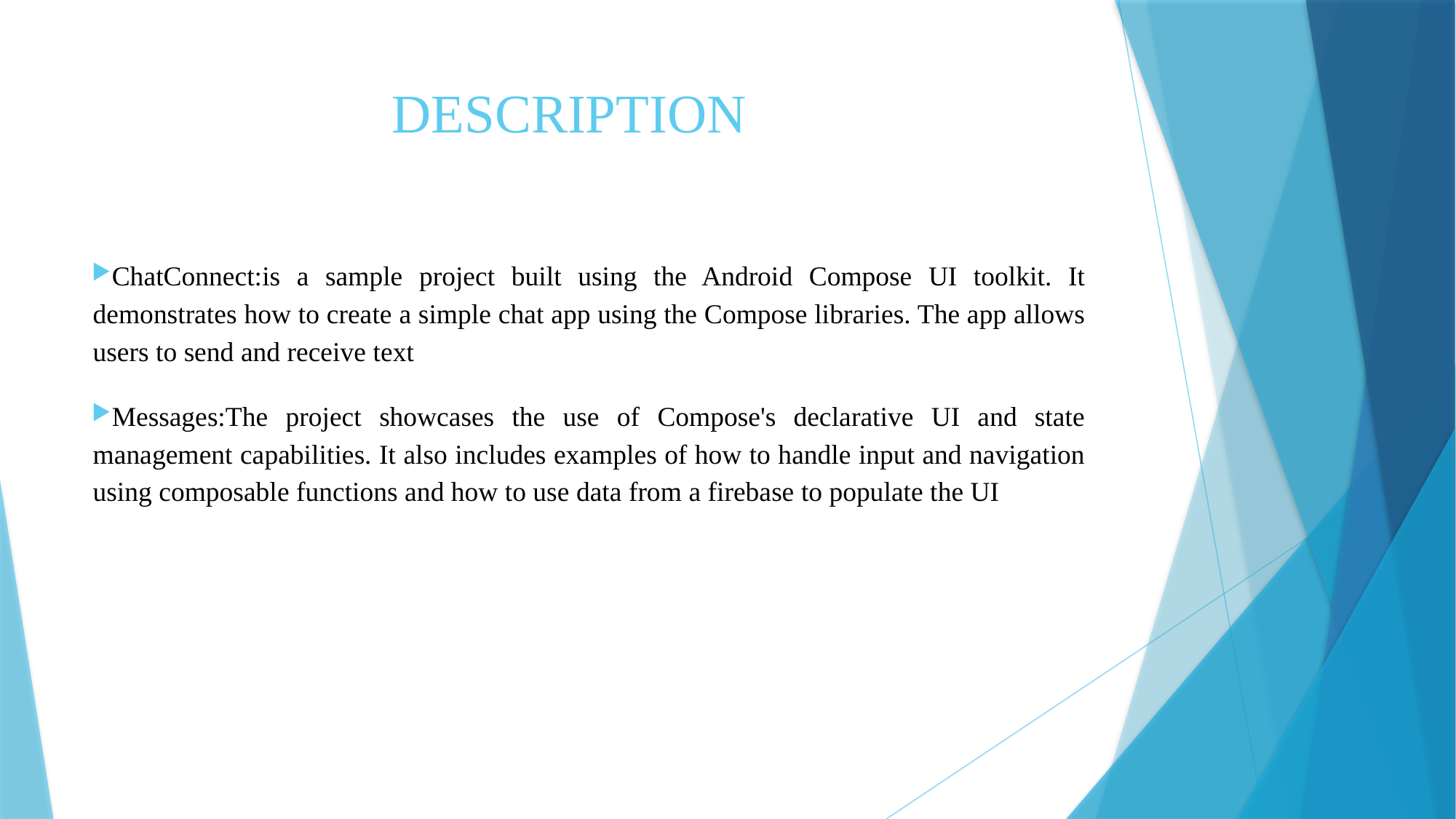

# DESCRIPTION
ChatConnect:is a sample project built using the Android Compose UI toolkit. It demonstrates how to create a simple chat app using the Compose libraries. The app allows users to send and receive text
Messages:The project showcases the use of Compose's declarative UI and state management capabilities. It also includes examples of how to handle input and navigation using composable functions and how to use data from a firebase to populate the UI